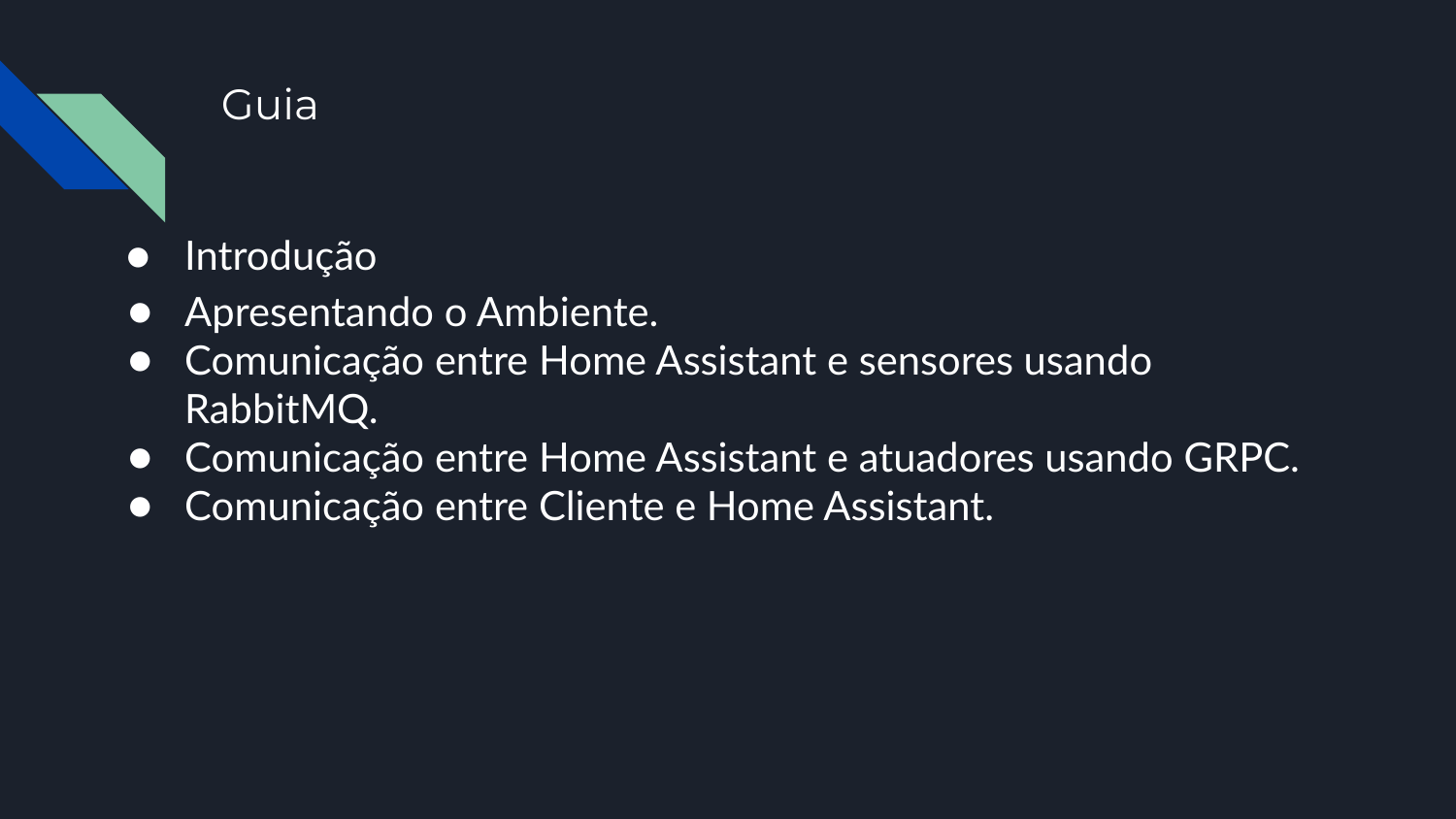

# Guia
Introdução
Apresentando o Ambiente.
Comunicação entre Home Assistant e sensores usando RabbitMQ.
Comunicação entre Home Assistant e atuadores usando GRPC.
Comunicação entre Cliente e Home Assistant.